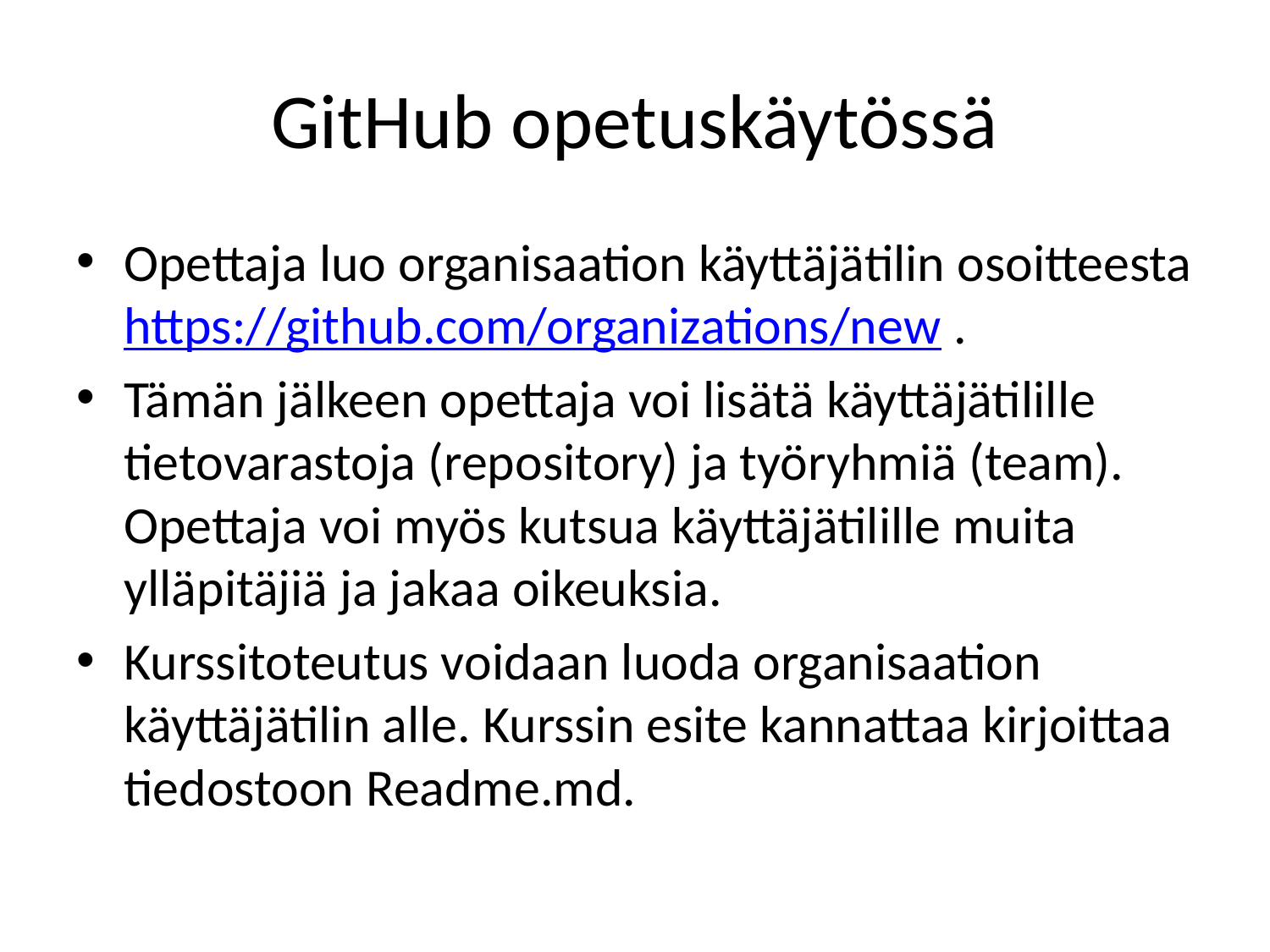

# GitHub opetuskäytössä
Opettaja luo organisaation käyttäjätilin osoitteesta https://github.com/organizations/new .
Tämän jälkeen opettaja voi lisätä käyttäjätilille tietovarastoja (repository) ja työryhmiä (team). Opettaja voi myös kutsua käyttäjätilille muita ylläpitäjiä ja jakaa oikeuksia.
Kurssitoteutus voidaan luoda organisaation käyttäjätilin alle. Kurssin esite kannattaa kirjoittaa tiedostoon Readme.md.